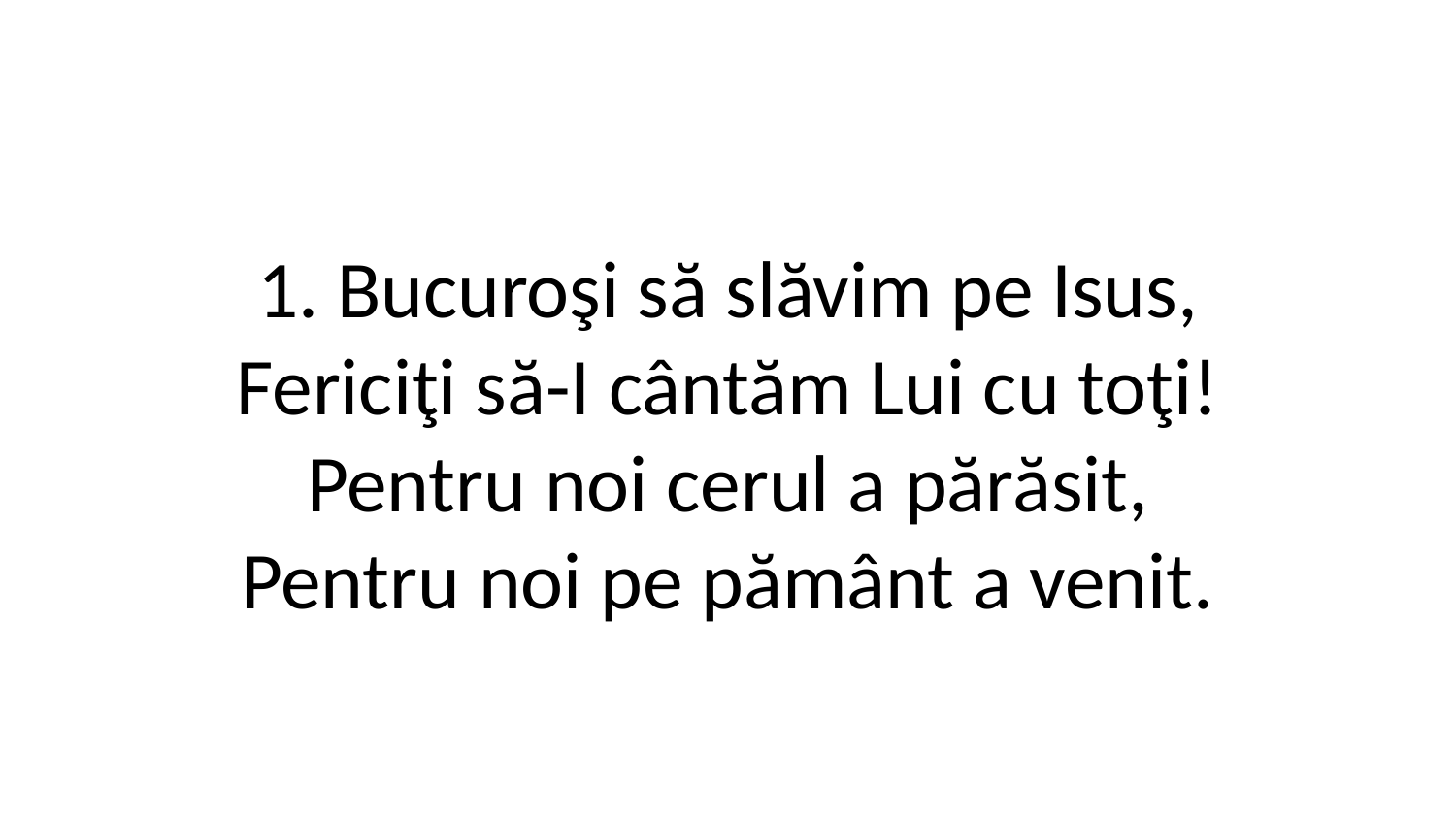

1. Bucuroşi să slăvim pe Isus,
Fericiţi să-I cântăm Lui cu toţi!
Pentru noi cerul a părăsit,
Pentru noi pe pământ a venit.